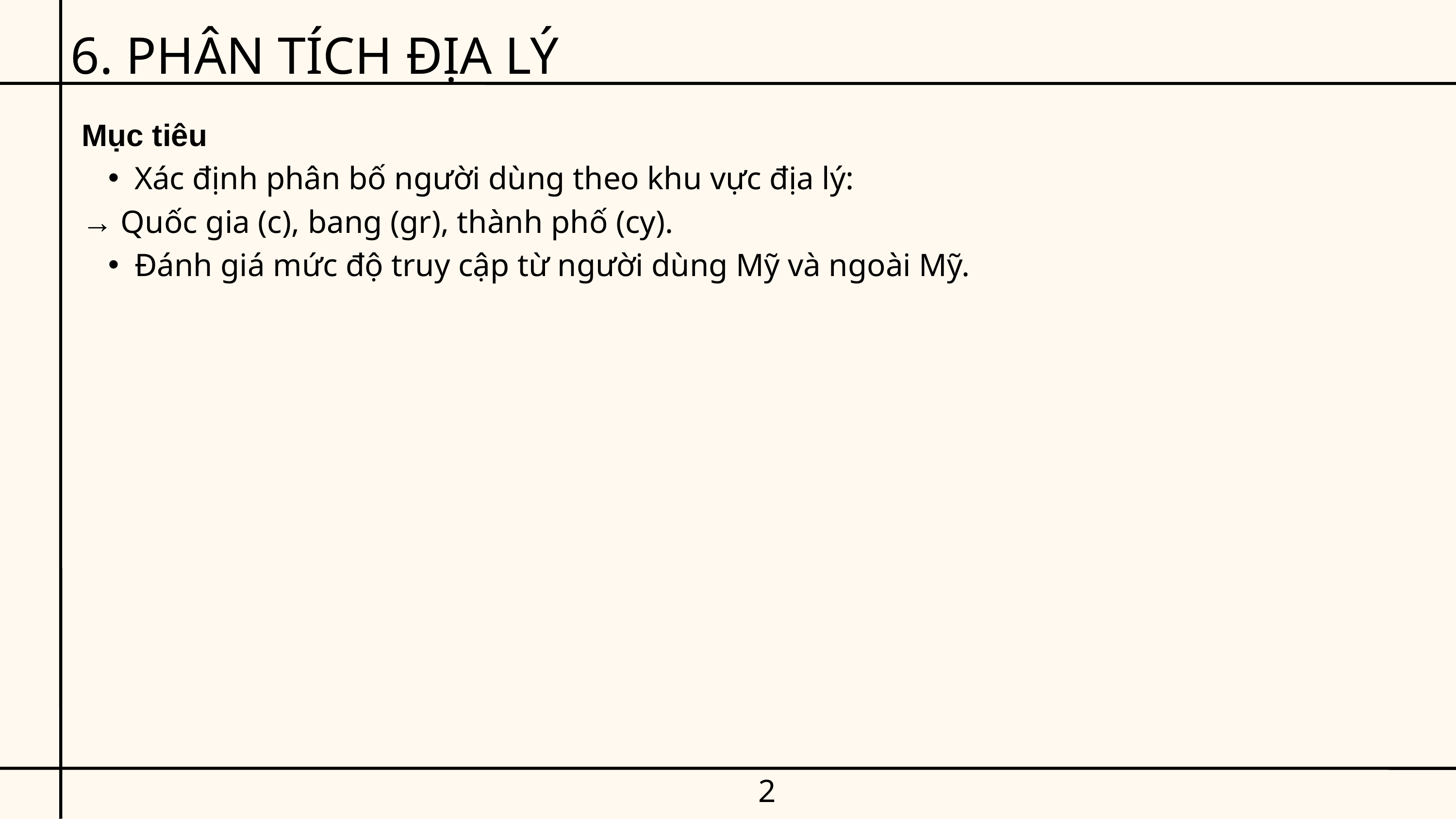

6. PHÂN TÍCH ĐỊA LÝ

Mục tiêu
Xác định phân bố người dùng theo khu vực địa lý:
→ Quốc gia (c), bang (gr), thành phố (cy).
Đánh giá mức độ truy cập từ người dùng Mỹ và ngoài Mỹ.

20